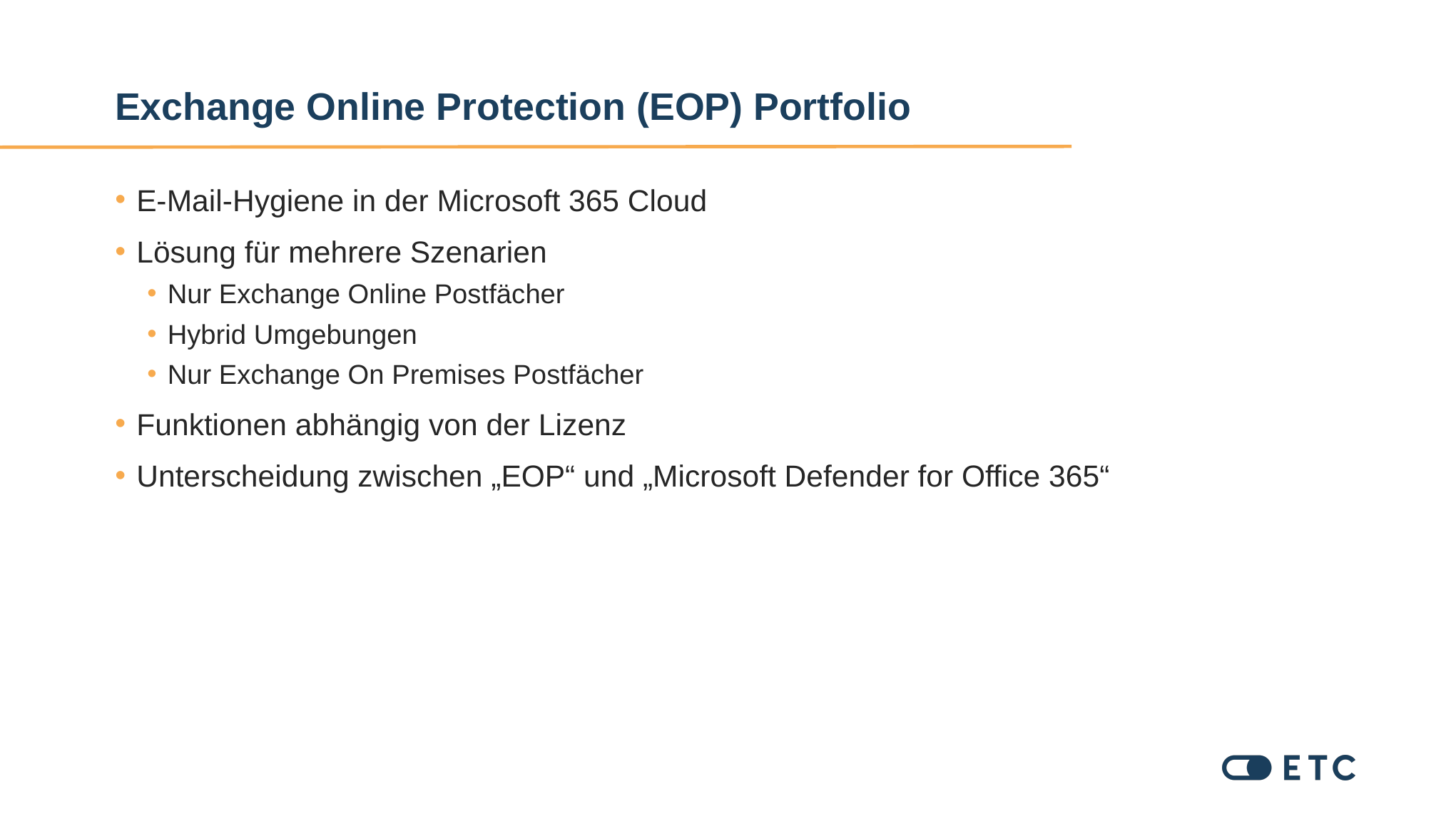

# Exchange Online Protection (EOP) Portfolio
E-Mail-Hygiene in der Microsoft 365 Cloud
Lösung für mehrere Szenarien
Nur Exchange Online Postfächer
Hybrid Umgebungen
Nur Exchange On Premises Postfächer
Funktionen abhängig von der Lizenz
Unterscheidung zwischen „EOP“ und „Microsoft Defender for Office 365“